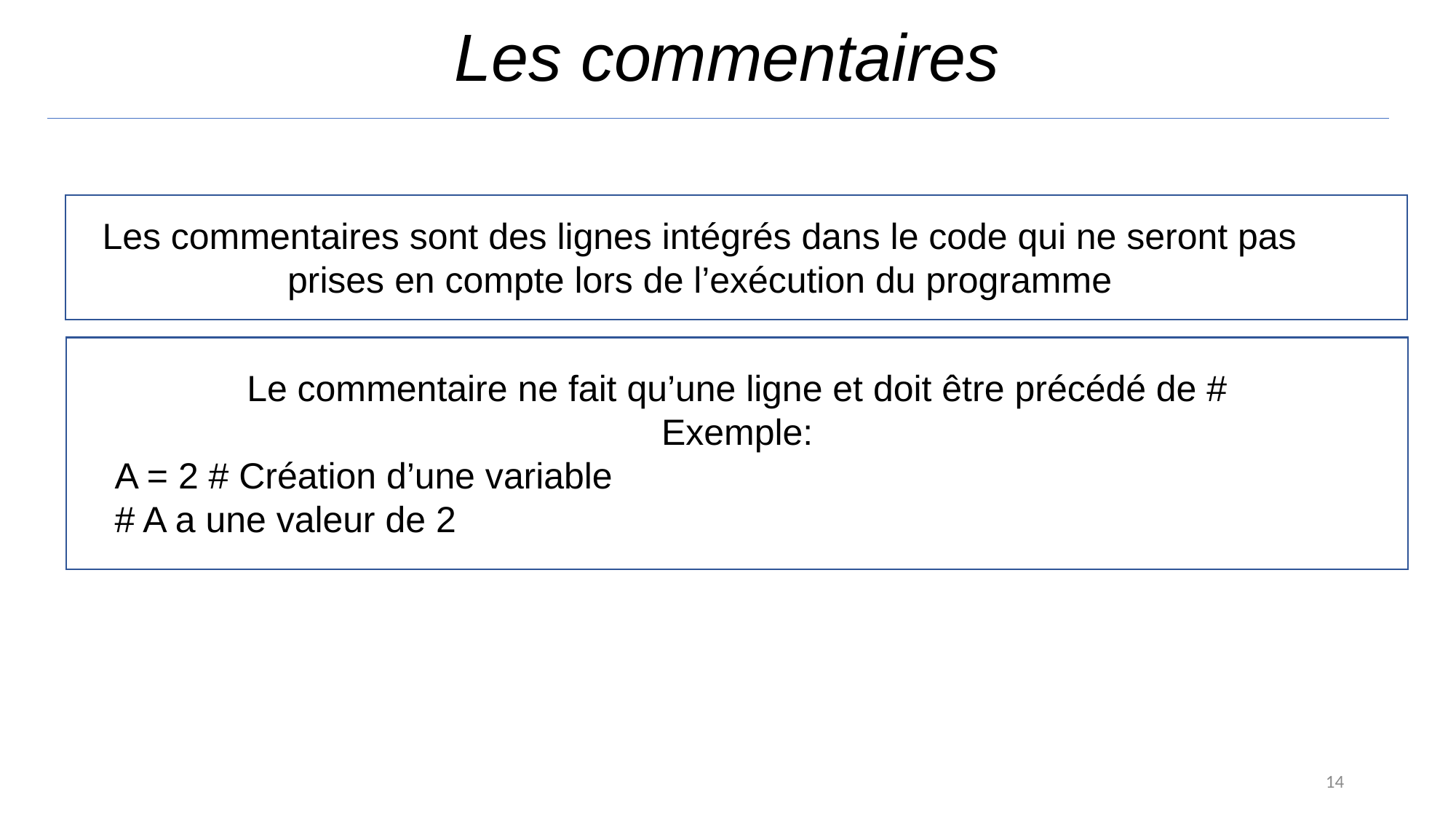

# Les commentaires

Les commentaires sont des lignes intégrés dans le code qui ne seront pas prises en compte lors de l’exécution du programme

Le commentaire ne fait qu’une ligne et doit être précédé de #
Exemple:
A = 2 # Création d’une variable
# A a une valeur de 2

14